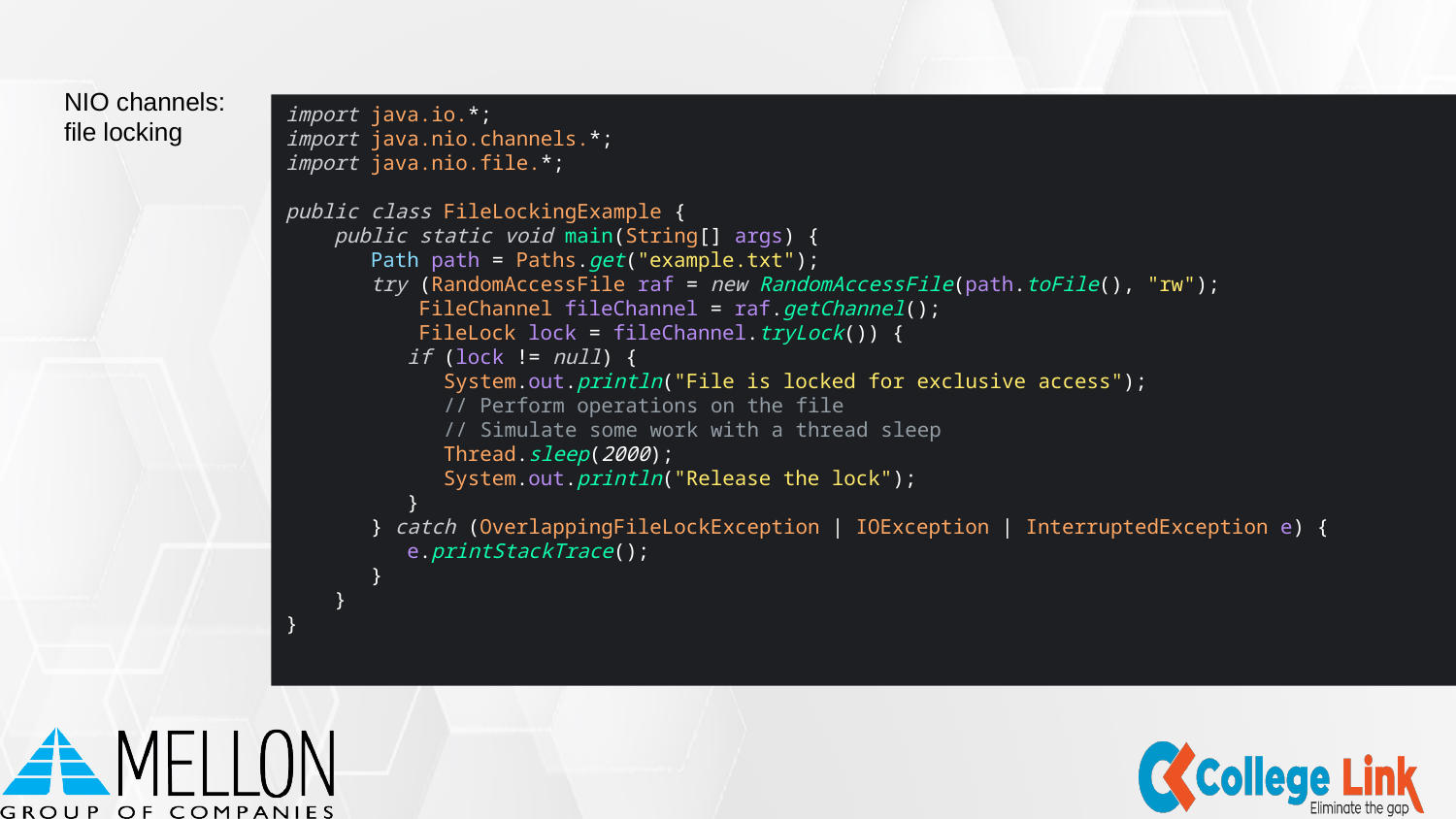

# NIO channels: file locking
import java.io.*;
import java.nio.channels.*;
import java.nio.file.*;
public class FileLockingExample {
    public static void main(String[] args) {
       Path path = Paths.get("example.txt");
       try (RandomAccessFile raf = new RandomAccessFile(path.toFile(), "rw");
           FileChannel fileChannel = raf.getChannel();
           FileLock lock = fileChannel.tryLock()) {
          if (lock != null) {
             System.out.println("File is locked for exclusive access");
             // Perform operations on the file
             // Simulate some work with a thread sleep
             Thread.sleep(2000);
             System.out.println("Release the lock");
          }
       } catch (OverlappingFileLockException | IOException | InterruptedException e) {
          e.printStackTrace();
       }
    }
}